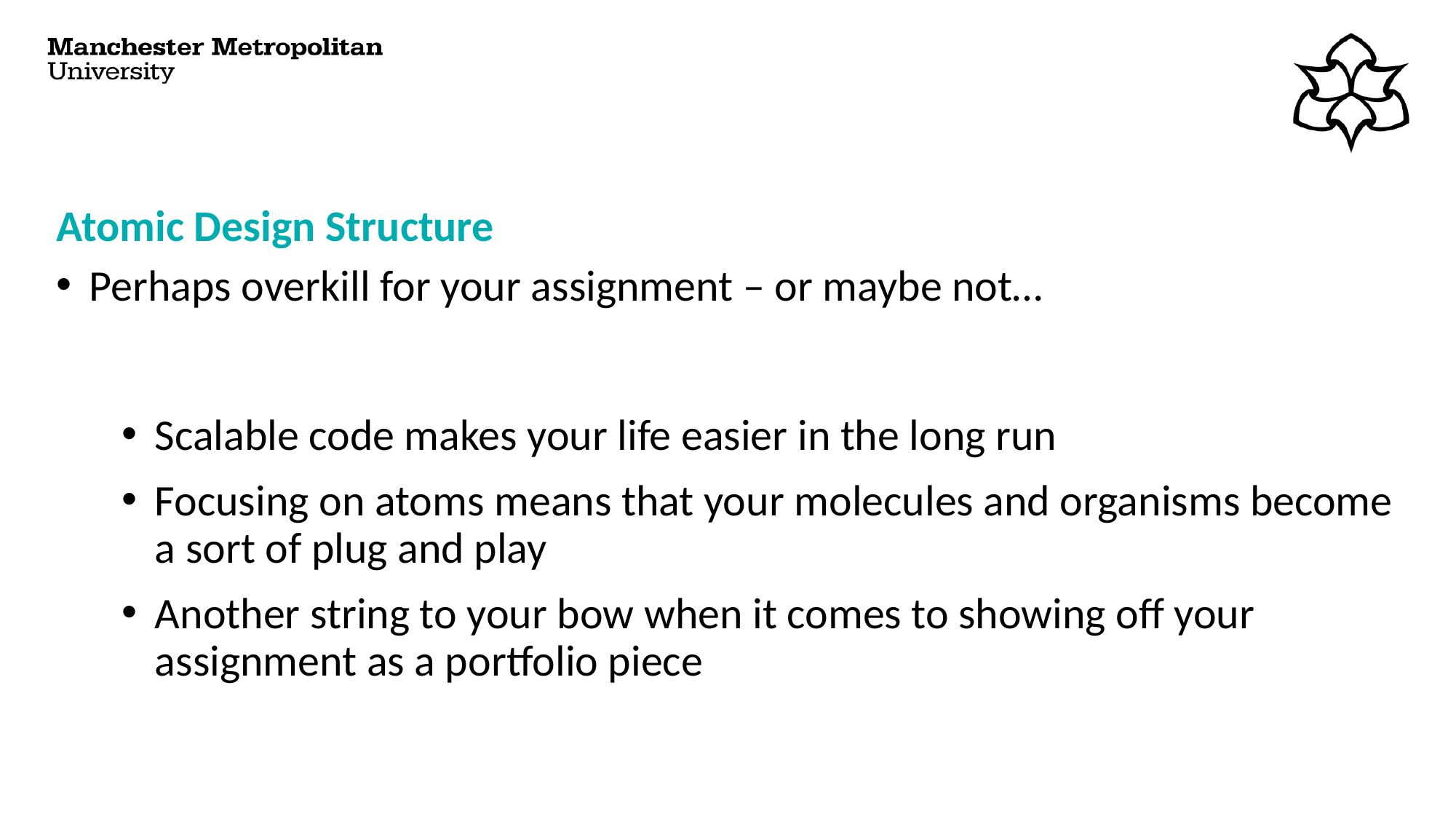

# Atomic Design Structure
Perhaps overkill for your assignment – or maybe not…

Scalable code makes your life easier in the long run
Focusing on atoms means that your molecules and organisms become a sort of plug and play
Another string to your bow when it comes to showing off your assignment as a portfolio piece